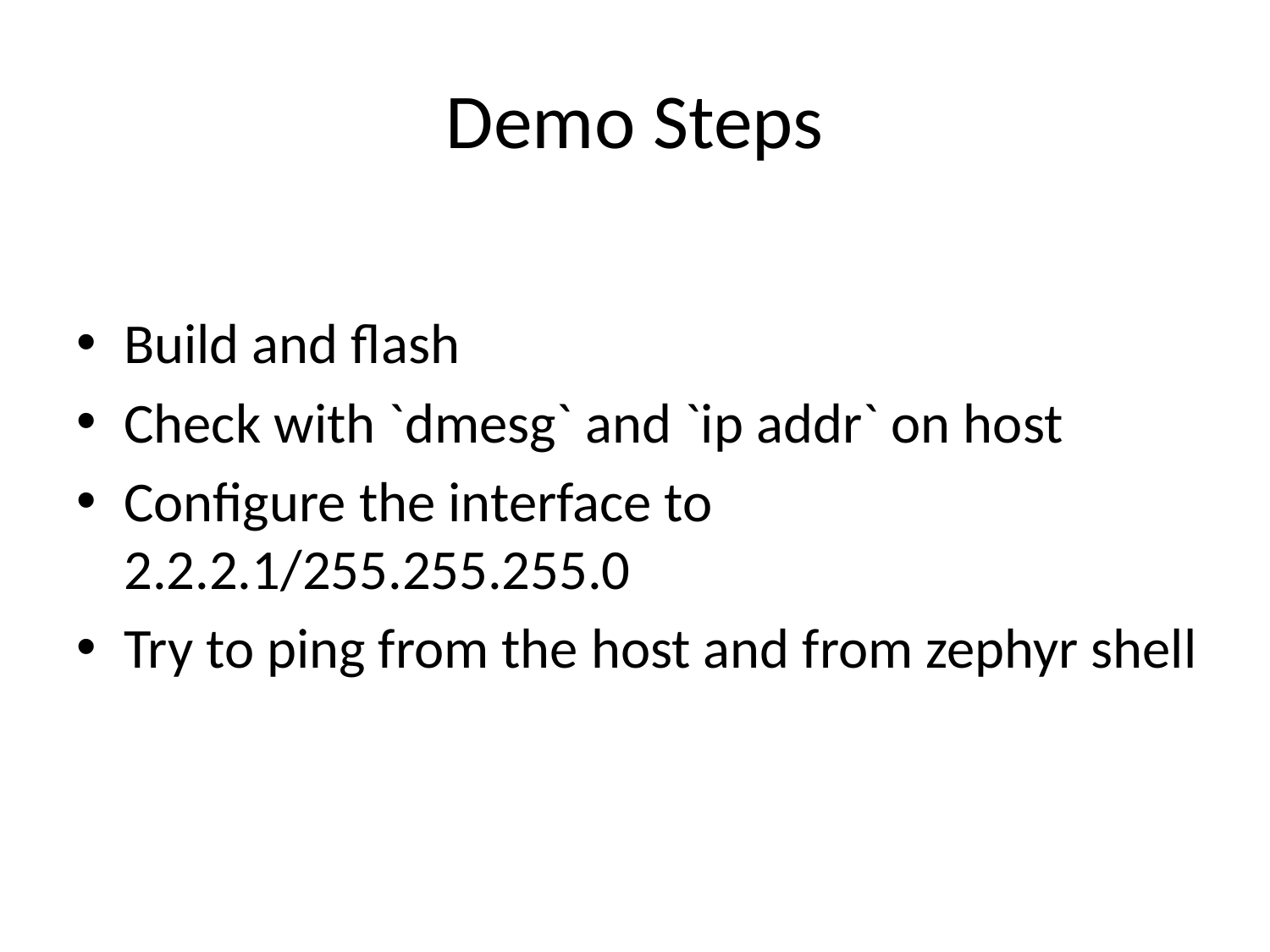

# Demo Steps

Build and flash
Check with `dmesg` and `ip addr` on host
Configure the interface to 2.2.2.1/255.255.255.0
Try to ping from the host and from zephyr shell